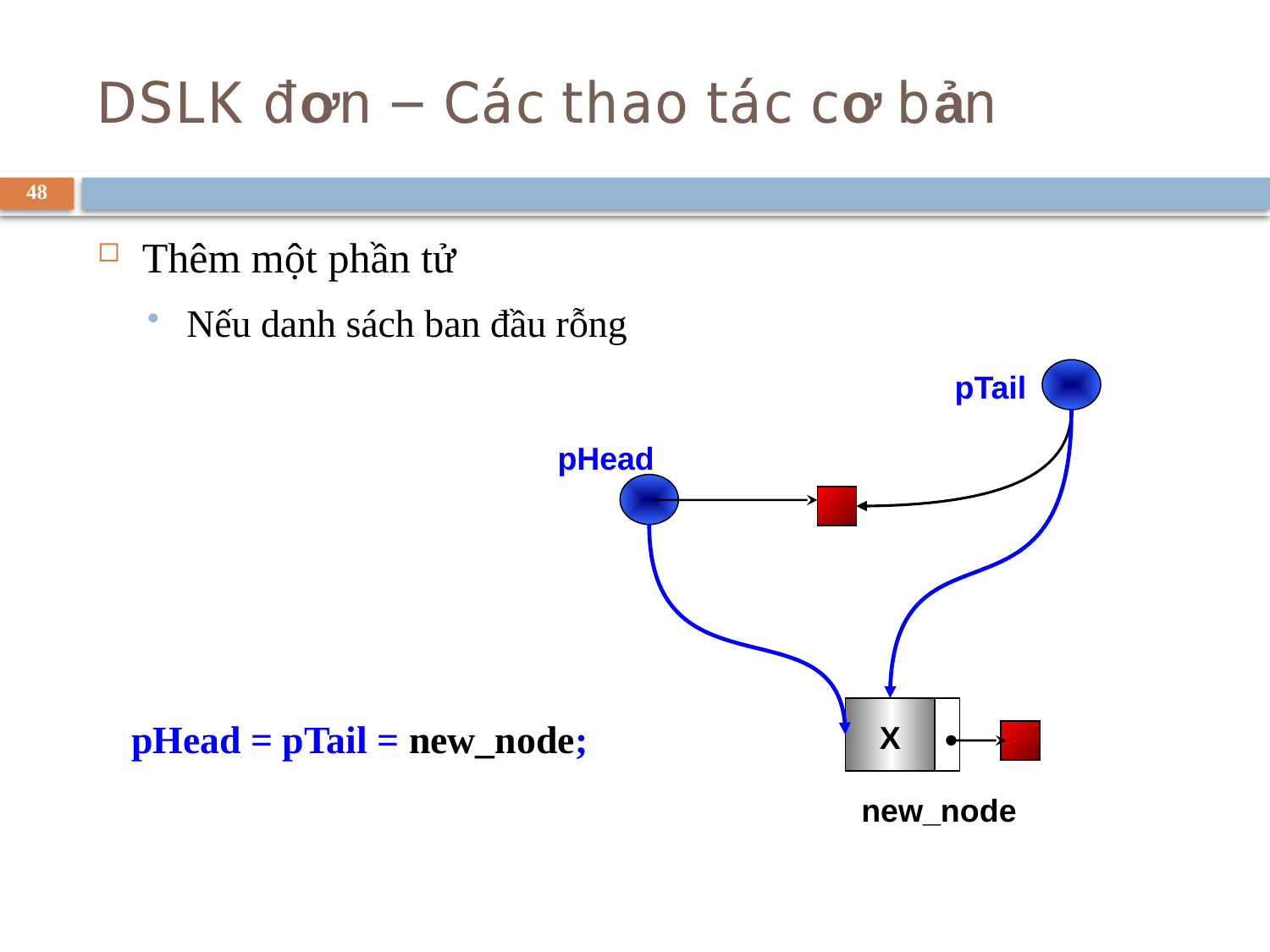

# DSLK đơn – Các thao tác cơ bản
48
Thêm một phần tử
Nếu danh sách ban đầu rỗng

pTail

pHead

X

pHead = pTail = new_node;
new_node